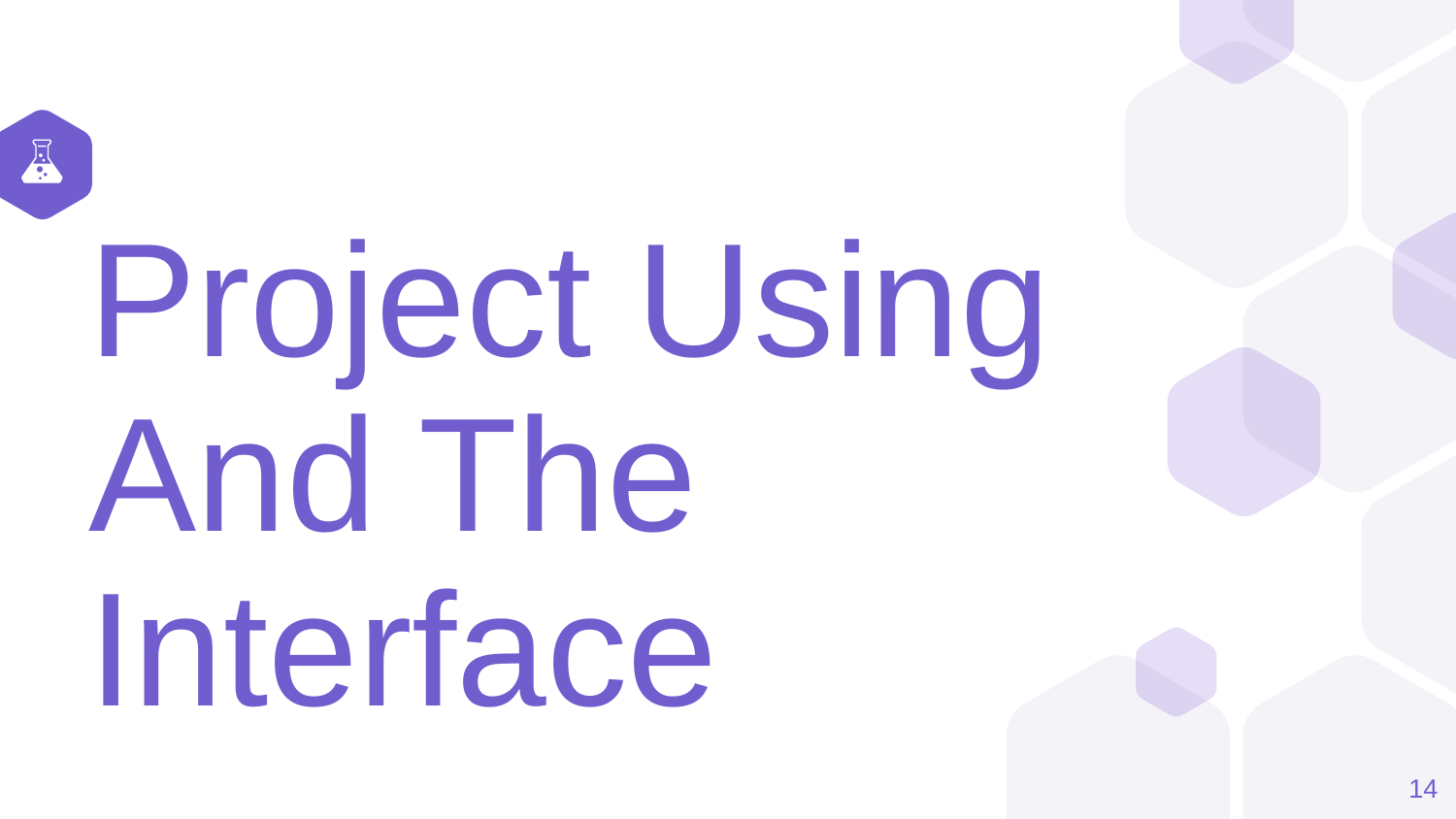

# Project Using And The Interface
14